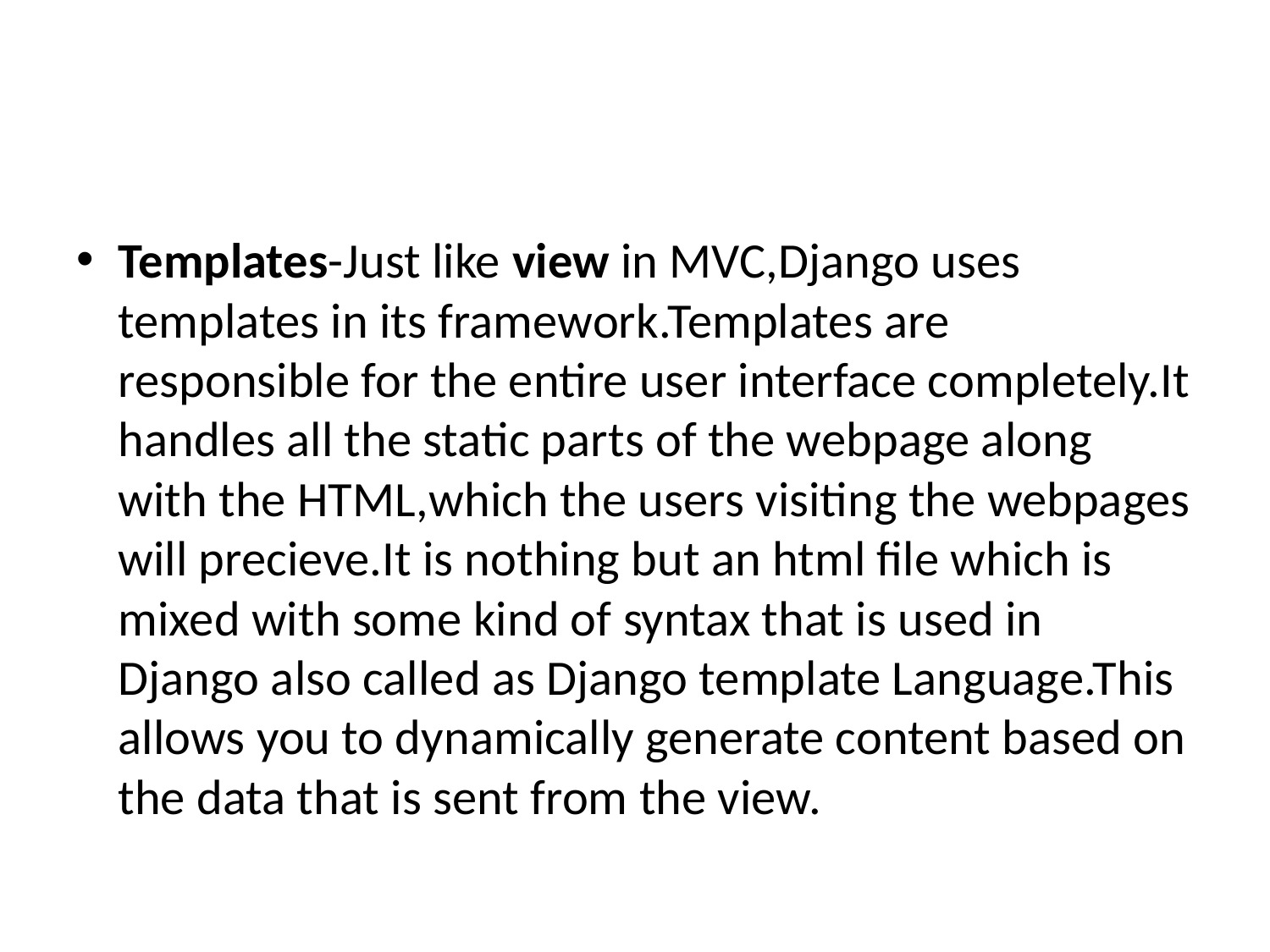

Templates-Just like view in MVC,Django uses templates in its framework.Templates are responsible for the entire user interface completely.It handles all the static parts of the webpage along with the HTML,which the users visiting the webpages will precieve.It is nothing but an html file which is mixed with some kind of syntax that is used in Django also called as Django template Language.This allows you to dynamically generate content based on the data that is sent from the view.